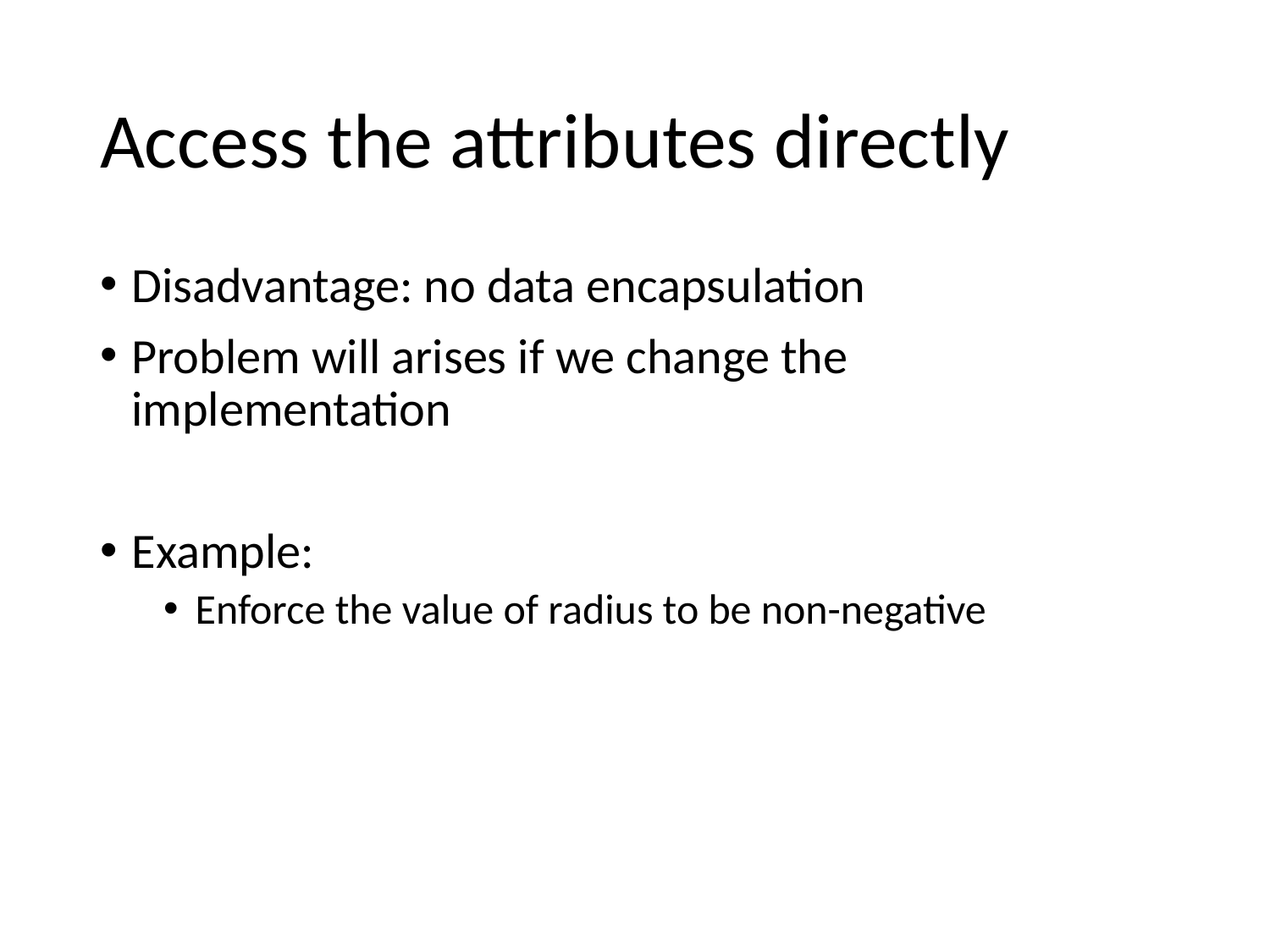

# Access the attributes directly
Disadvantage: no data encapsulation
Problem will arises if we change the implementation

Example:
Enforce the value of radius to be non-negative